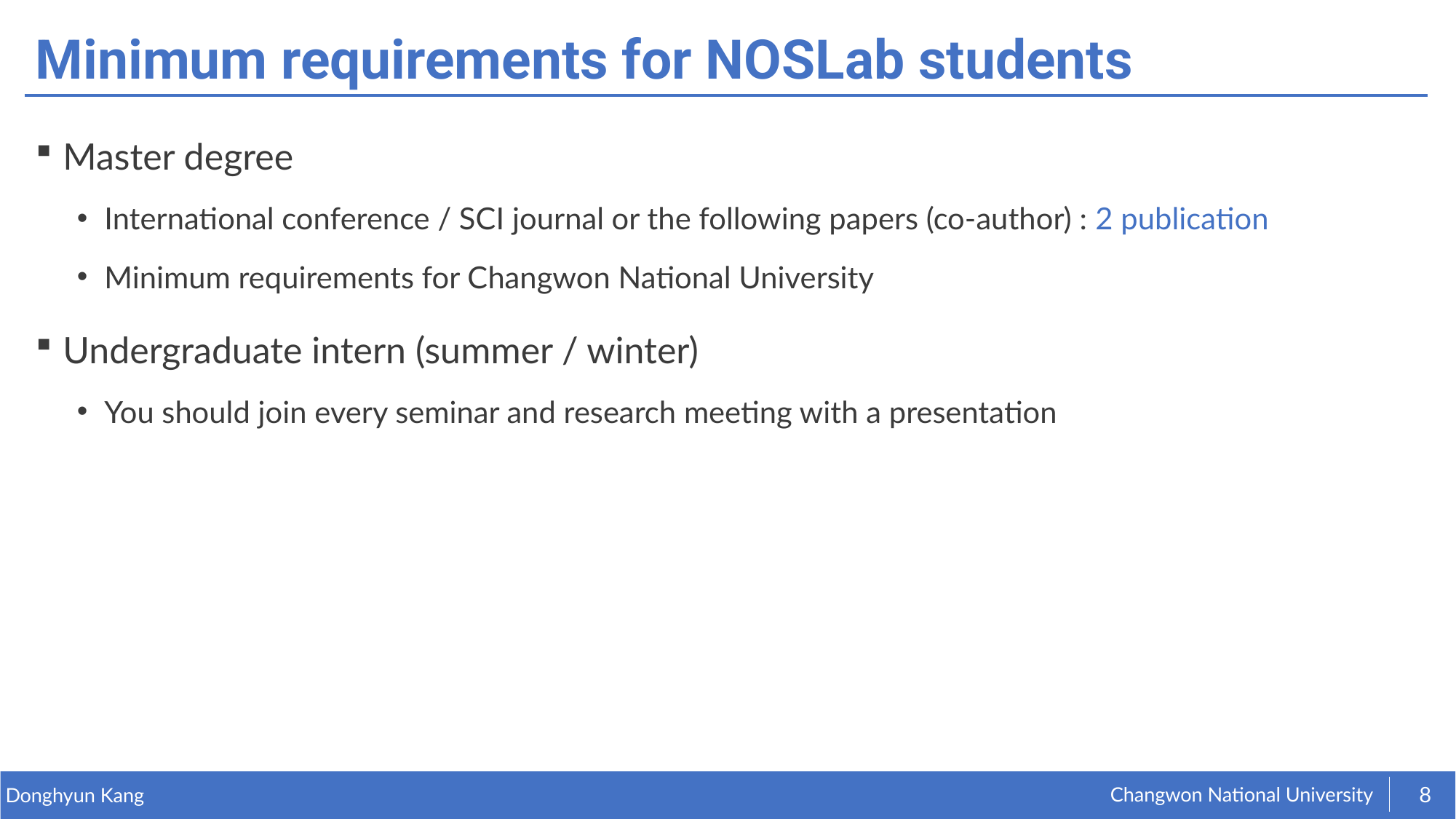

# Minimum requirements for NOSLab students
Master degree
International conference / SCI journal or the following papers (co-author) : 2 publication
Minimum requirements for Changwon National University
Undergraduate intern (summer / winter)
You should join every seminar and research meeting with a presentation

8